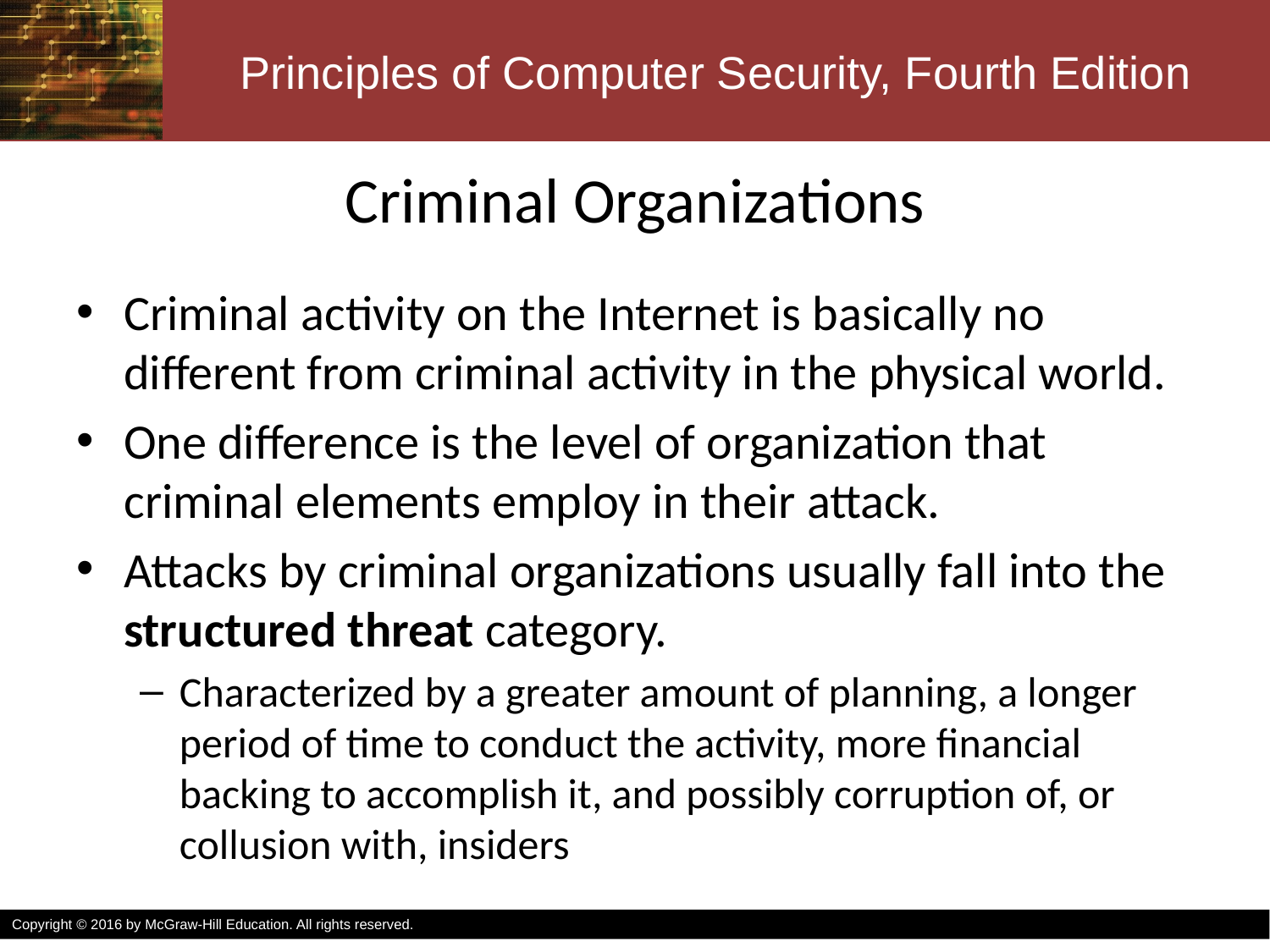

# Criminal Organizations
Criminal activity on the Internet is basically no different from criminal activity in the physical world.
One difference is the level of organization that criminal elements employ in their attack.
Attacks by criminal organizations usually fall into the structured threat category.
Characterized by a greater amount of planning, a longer period of time to conduct the activity, more financial backing to accomplish it, and possibly corruption of, or collusion with, insiders